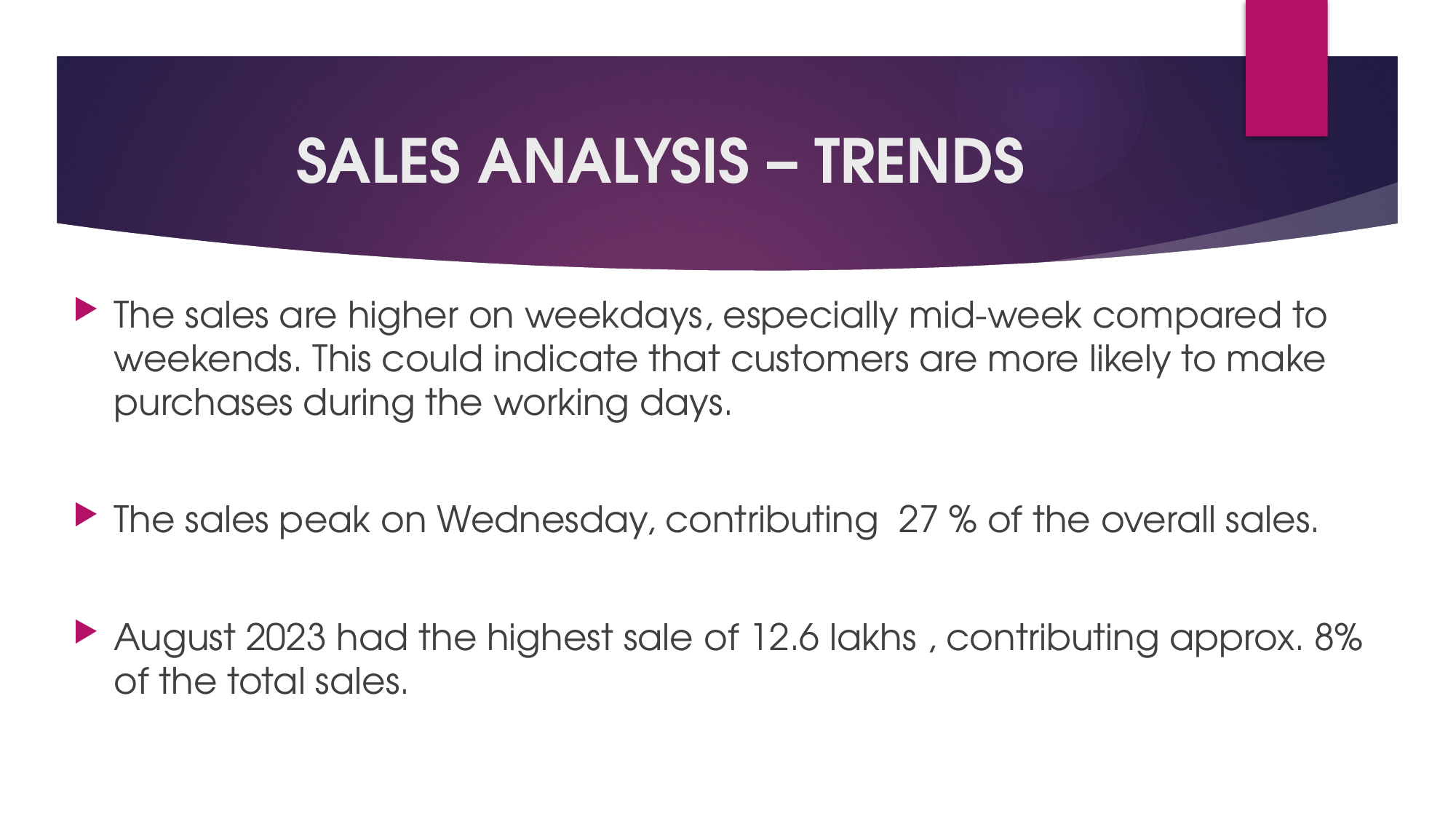

# SALES ANALYSIS – TRENDS
The sales are higher on weekdays, especially mid-week compared to weekends. This could indicate that customers are more likely to make purchases during the working days.

The sales peak on Wednesday, contributing  27 % of the overall sales.

August 2023 had the highest sale of 12.6 lakhs , contributing approx. 8%  of the total sales.